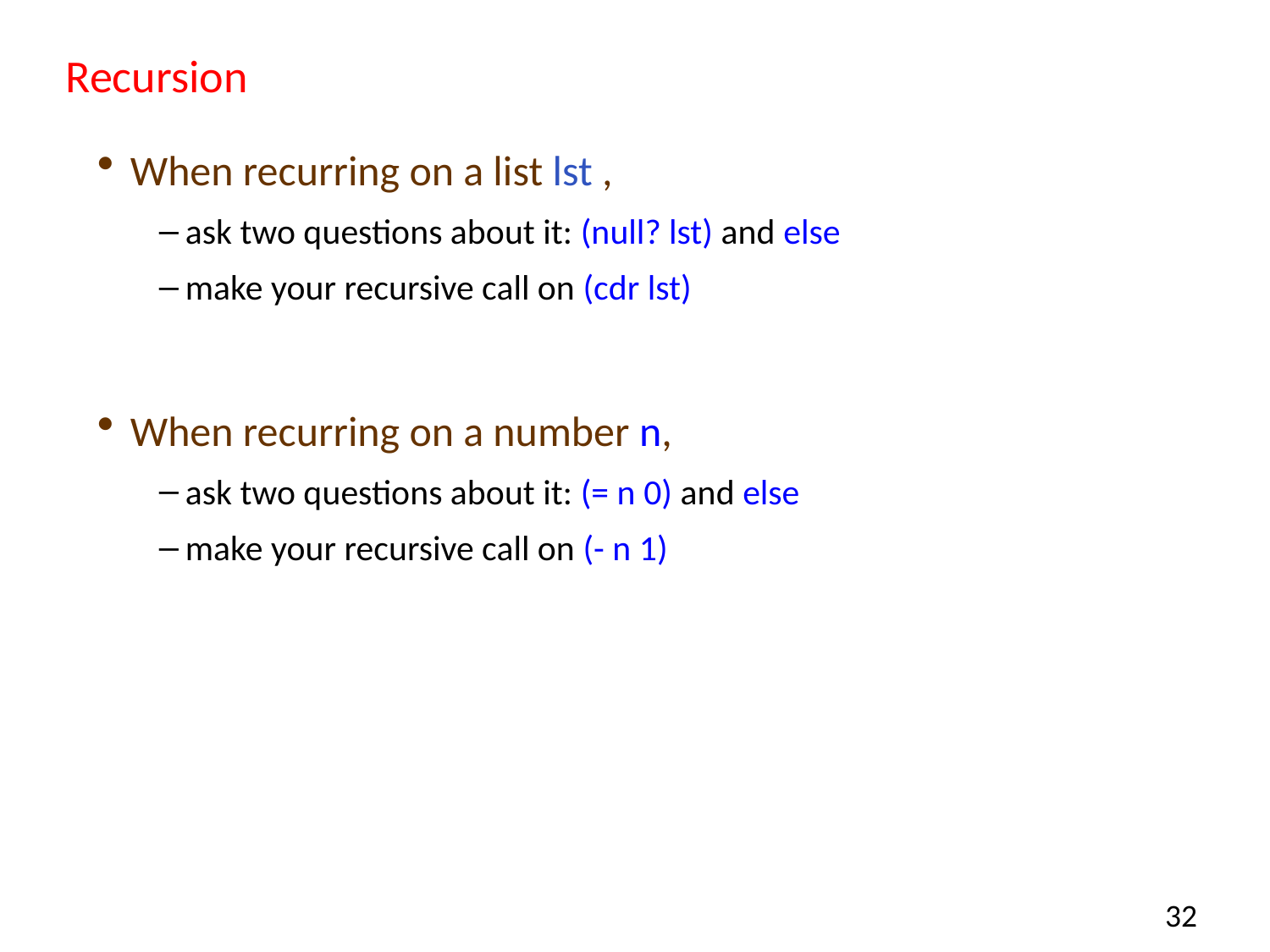

# Recursion
When recurring on a list lst ,
ask two questions about it: (null? lst) and else
make your recursive call on (cdr lst)

When recurring on a number n,
ask two questions about it: (= n 0) and else
make your recursive call on (- n 1)

32